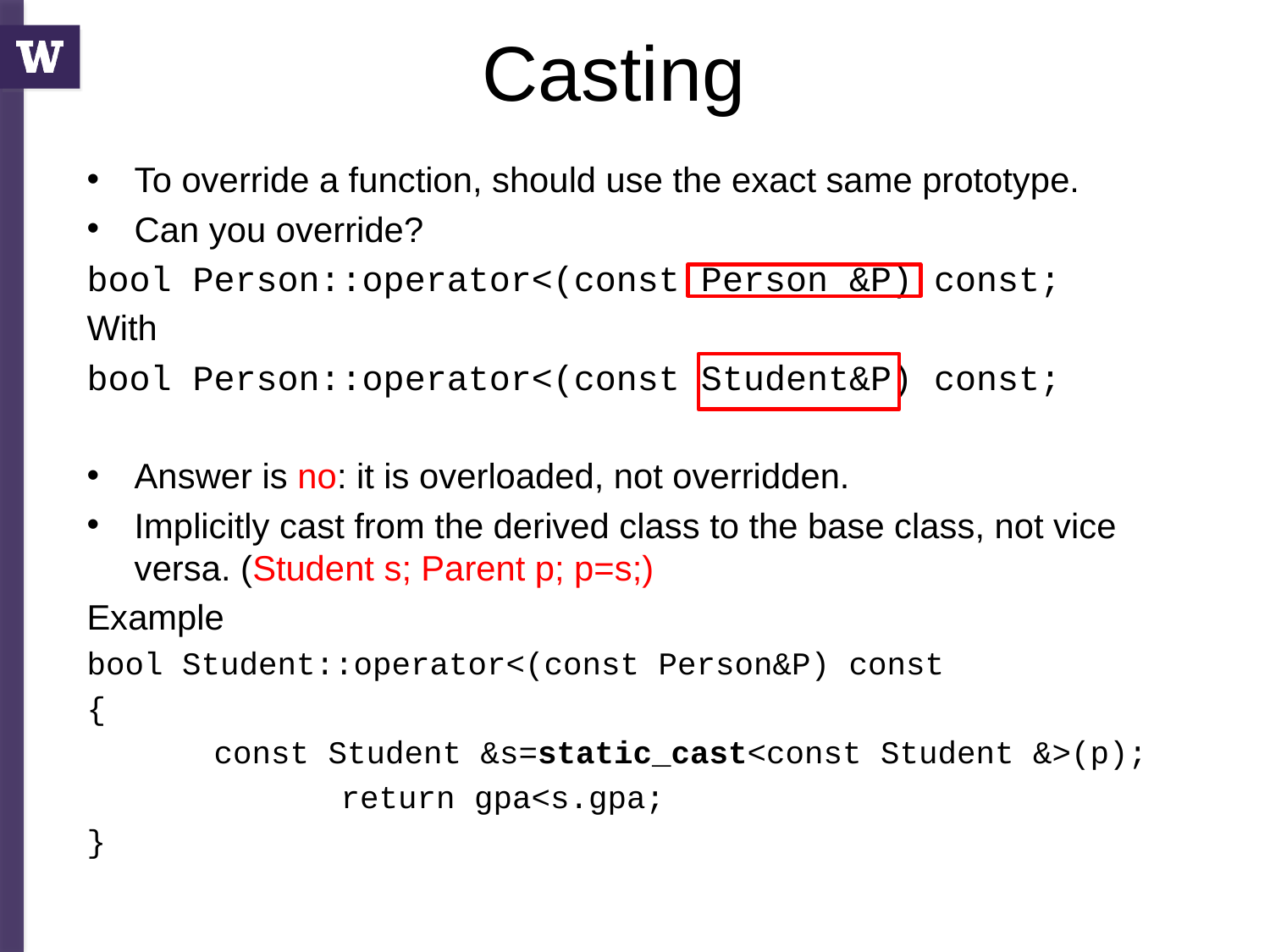

# Casting
To override a function, should use the exact same prototype.
Can you override?
bool Person::operator<(const Person &P) const;
With
bool Person::operator<(const Student&P) const;

Answer is no: it is overloaded, not overridden.
Implicitly cast from the derived class to the base class, not vice versa. (Student s; Parent p; p=s;)
Example
bool Student::operator<(const Person&P) const
{
	const Student &s=static_cast<const Student &>(p);
		return gpa<s.gpa;
}